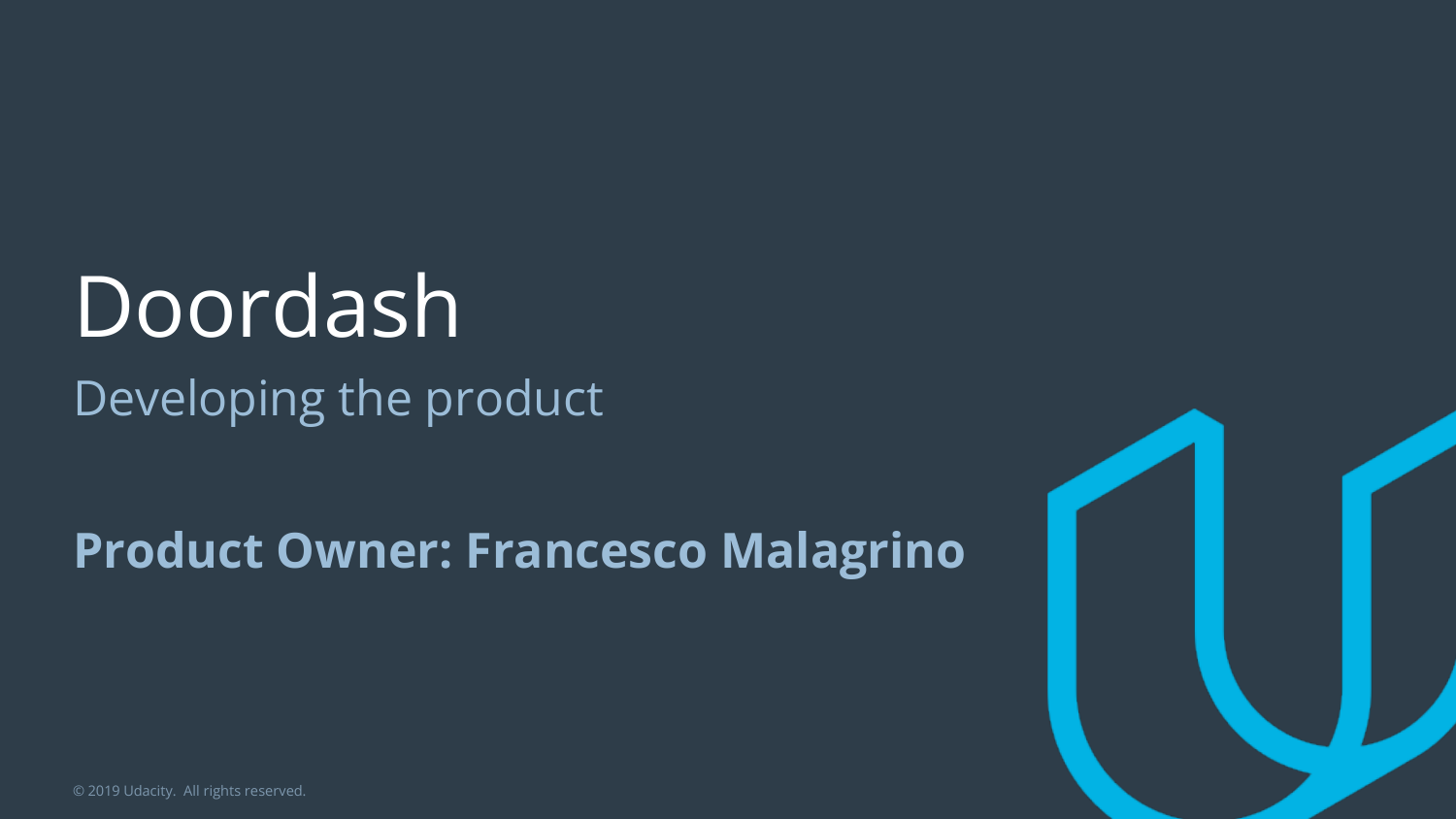

# Doordash
Developing the product

Product Owner: Francesco Malagrino

© 2019 Udacity.  All rights reserved.